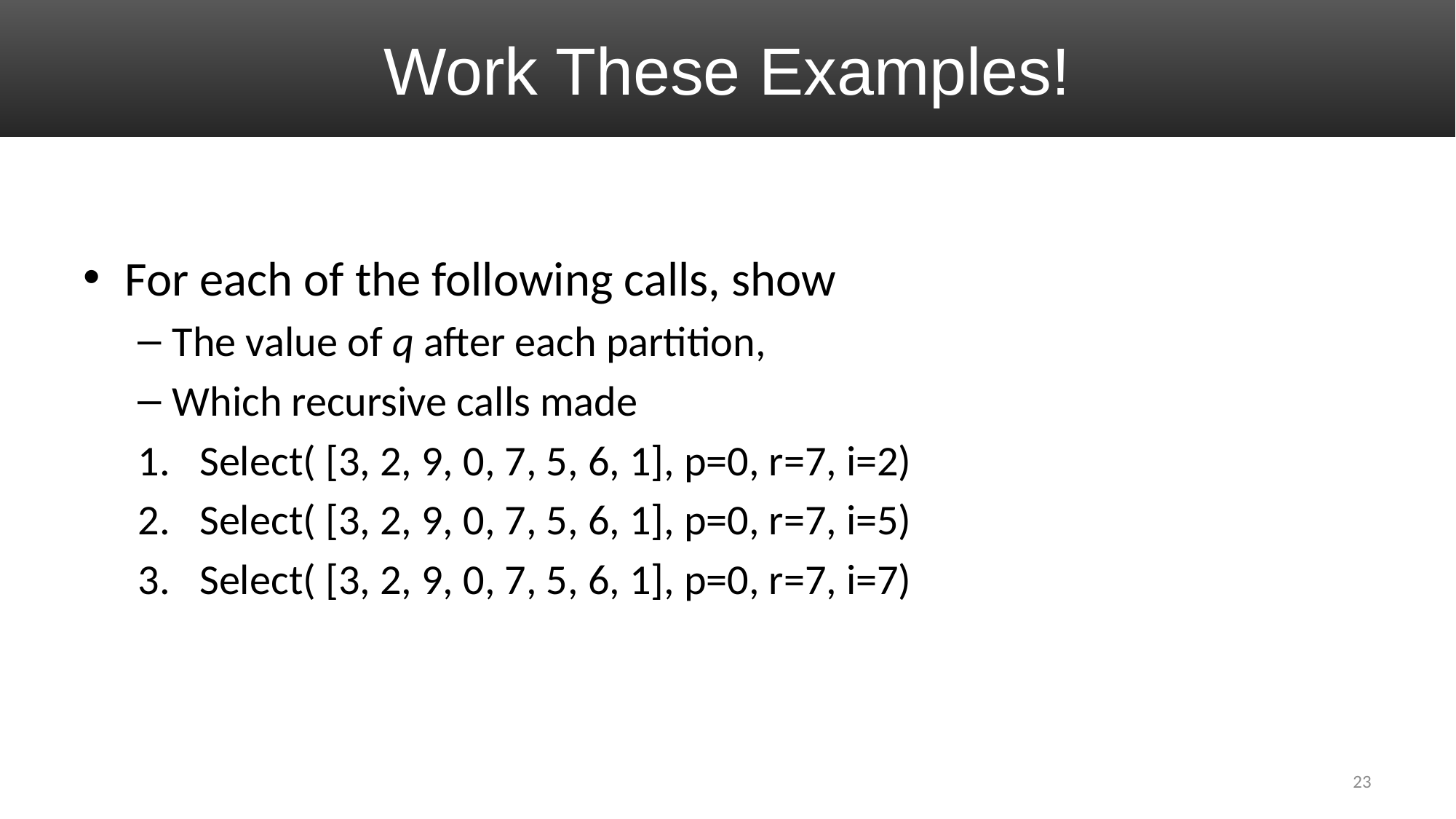

# Work These Examples!
For each of the following calls, show
The value of q after each partition,
Which recursive calls made
Select( [3, 2, 9, 0, 7, 5, 6, 1], p=0, r=7, i=2)
Select( [3, 2, 9, 0, 7, 5, 6, 1], p=0, r=7, i=5)
Select( [3, 2, 9, 0, 7, 5, 6, 1], p=0, r=7, i=7)

23